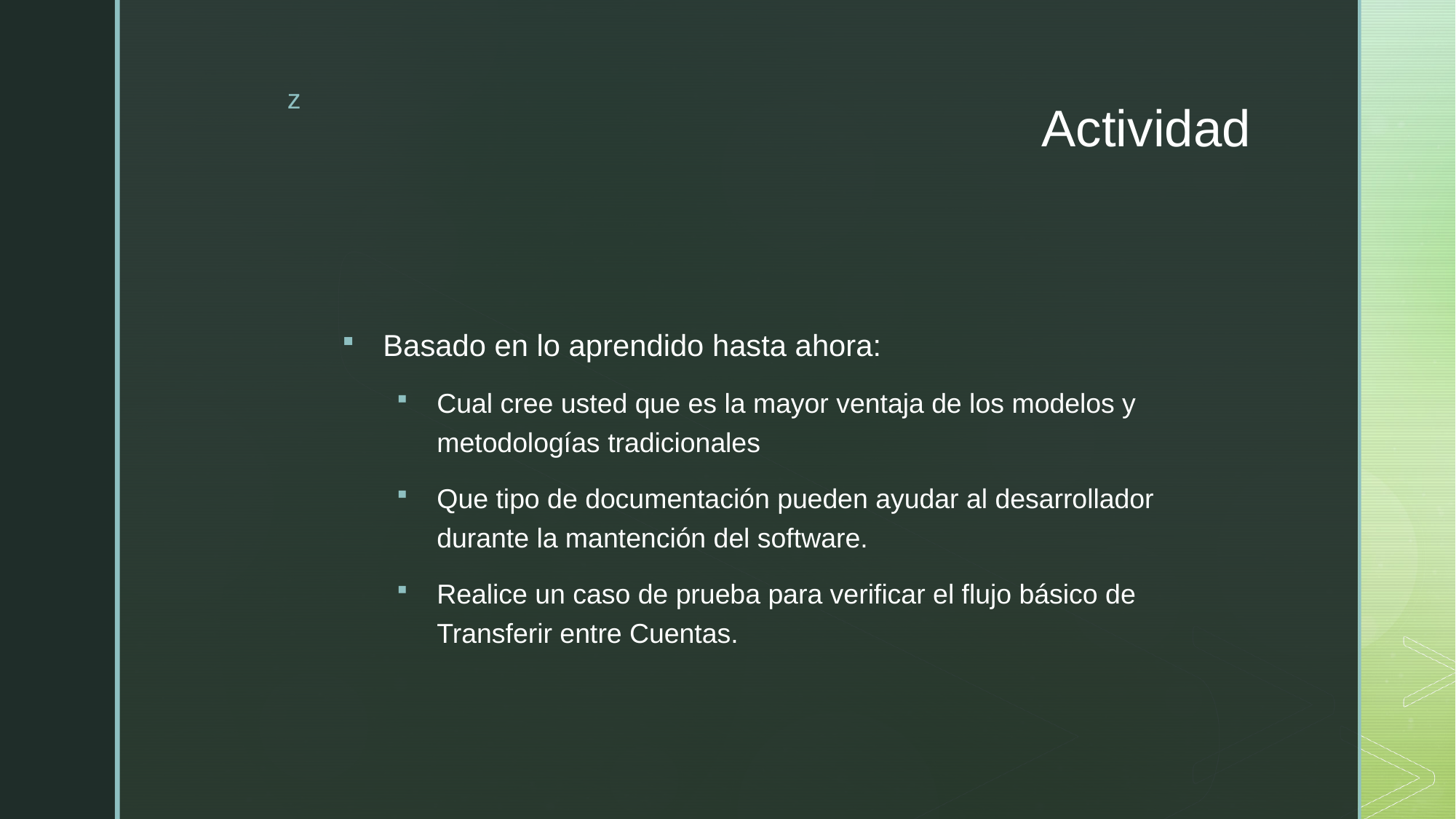

# Actividad
Basado en lo aprendido hasta ahora:
Cual cree usted que es la mayor ventaja de los modelos y metodologías tradicionales
Que tipo de documentación pueden ayudar al desarrollador durante la mantención del software.
Realice un caso de prueba para verificar el flujo básico de Transferir entre Cuentas.